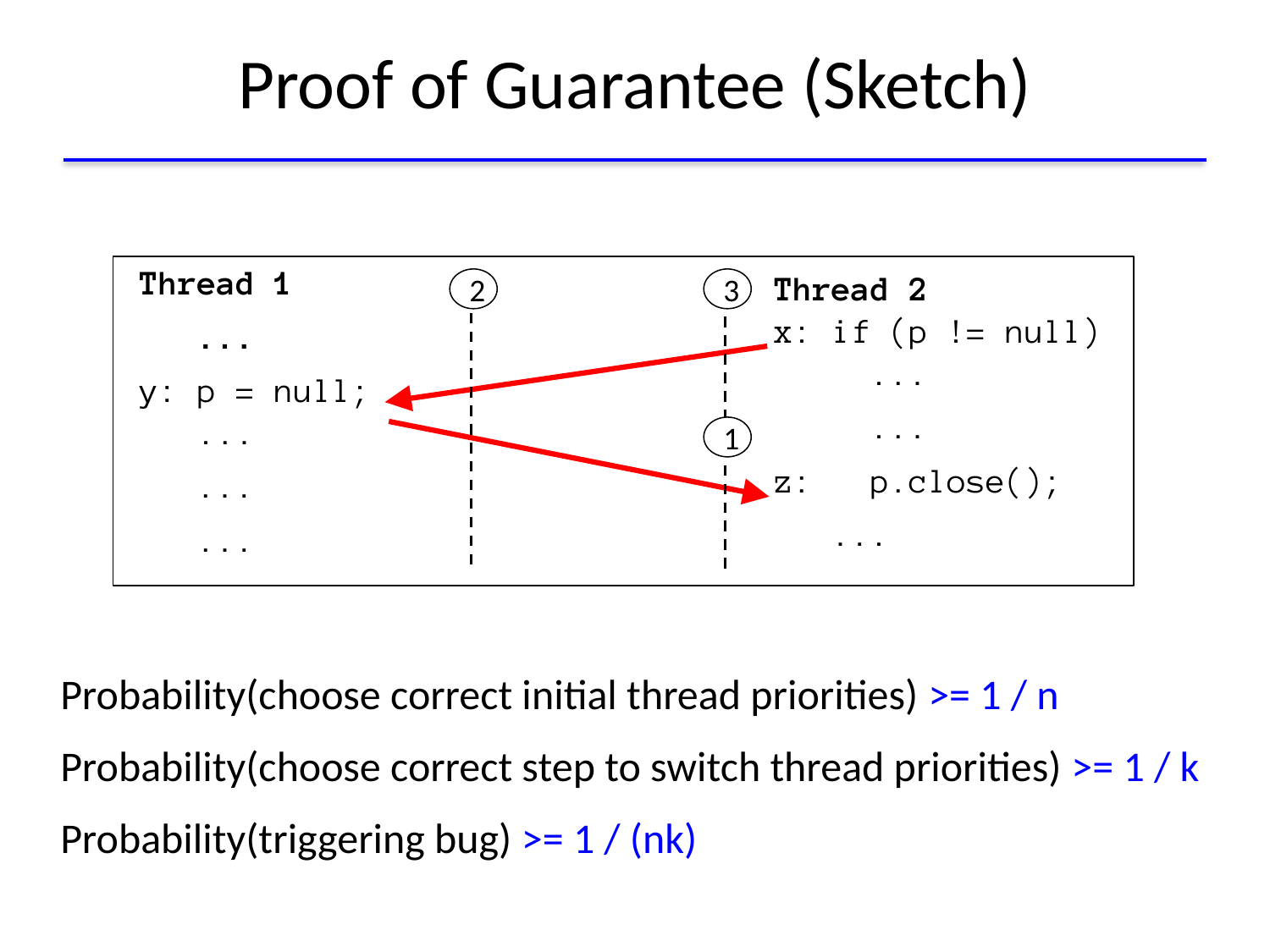

# Proof of Guarantee (Sketch)
Thread 1
   ...
y: p = null;
   ...
   ...
   ...

 Thread 2
 x: if (p != null)
      ...
      ...
 z:   p.close();
    ...

2
3
1
Probability(choose correct initial thread priorities) >= 1 / n

Probability(choose correct step to switch thread priorities) >= 1 / k

Probability(triggering bug) >= 1 / (nk)